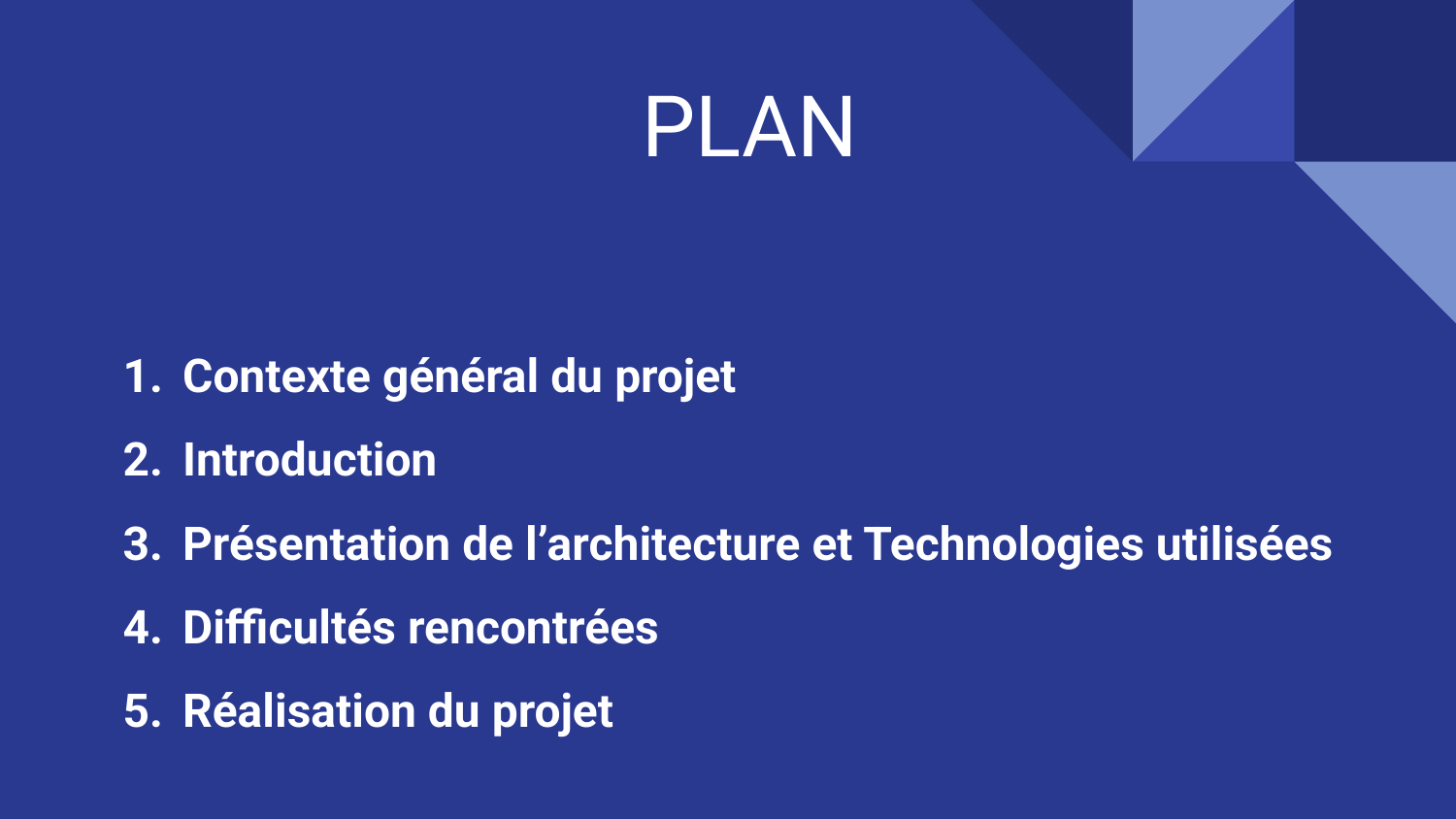

# PLAN

Contexte général du projet
Introduction
Présentation de l’architecture et Technologies utilisées
Difficultés rencontrées
Réalisation du projet